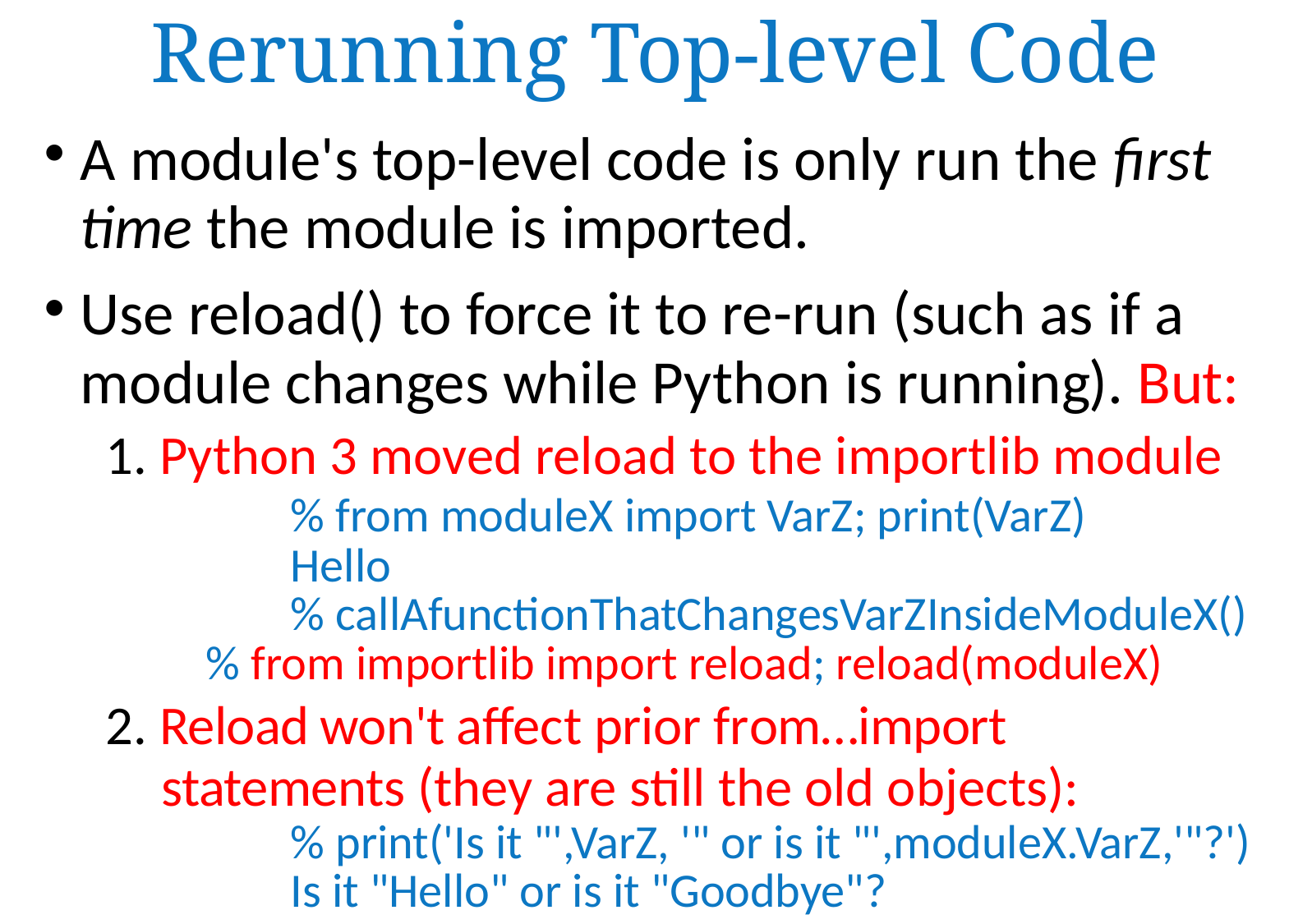

Rerunning Top-level Code
A module's top-level code is only run the first time the module is imported.
Use reload() to force it to re-run (such as if a module changes while Python is running). But:
1. Python 3 moved reload to the importlib module
	% from moduleX import VarZ; print(VarZ)
	Hello
	% callAfunctionThatChangesVarZInsideModuleX()
    % from importlib import reload; reload(moduleX)
2. Reload won't affect prior from…import statements (they are still the old objects):‏
	% print('Is it "',VarZ, '" or is it "',moduleX.VarZ,'"?')
	Is it "Hello" or is it "Goodbye"?